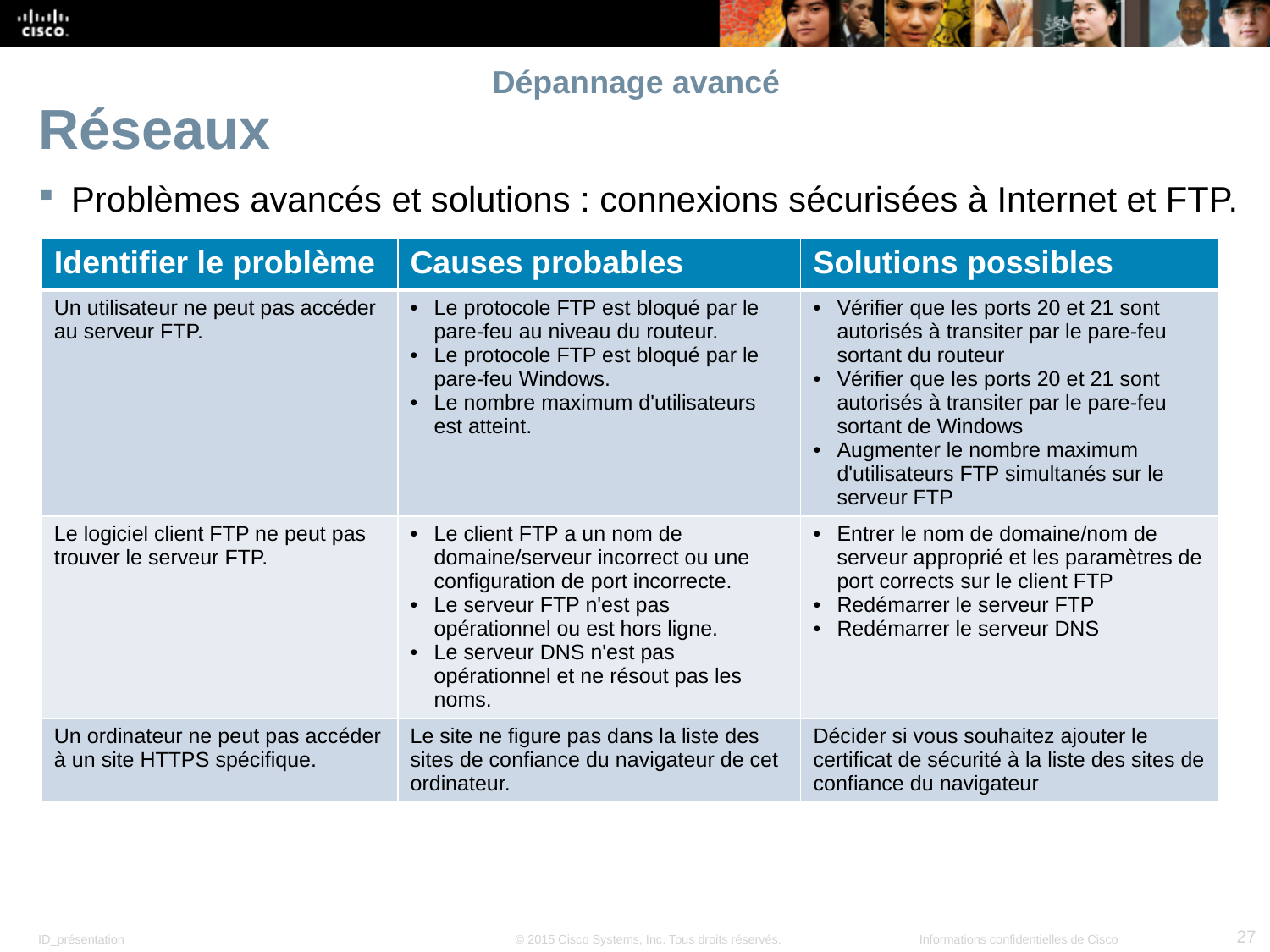

# Dépannage avancé
Réseaux
Problèmes avancés et solutions : connexions sécurisées à Internet et FTP.

| Identifier le problème | Causes probables | Solutions possibles |
| --- | --- | --- |
| Un utilisateur ne peut pas accéder au serveur FTP. | Le protocole FTP est bloqué par le pare-feu au niveau du routeur. Le protocole FTP est bloqué par le pare-feu Windows. Le nombre maximum d'utilisateurs est atteint. | Vérifier que les ports 20 et 21 sont autorisés à transiter par le pare-feu sortant du routeur Vérifier que les ports 20 et 21 sont autorisés à transiter par le pare-feu sortant de Windows Augmenter le nombre maximum d'utilisateurs FTP simultanés sur le serveur FTP |
| Le logiciel client FTP ne peut pas trouver le serveur FTP. | Le client FTP a un nom de domaine/serveur incorrect ou une configuration de port incorrecte. Le serveur FTP n'est pas opérationnel ou est hors ligne. Le serveur DNS n'est pas opérationnel et ne résout pas les noms. | Entrer le nom de domaine/nom de serveur approprié et les paramètres de port corrects sur le client FTP Redémarrer le serveur FTP Redémarrer le serveur DNS |
| Un ordinateur ne peut pas accéder à un site HTTPS spécifique. | Le site ne figure pas dans la liste des sites de confiance du navigateur de cet ordinateur. | Décider si vous souhaitez ajouter le certificat de sécurité à la liste des sites de confiance du navigateur |